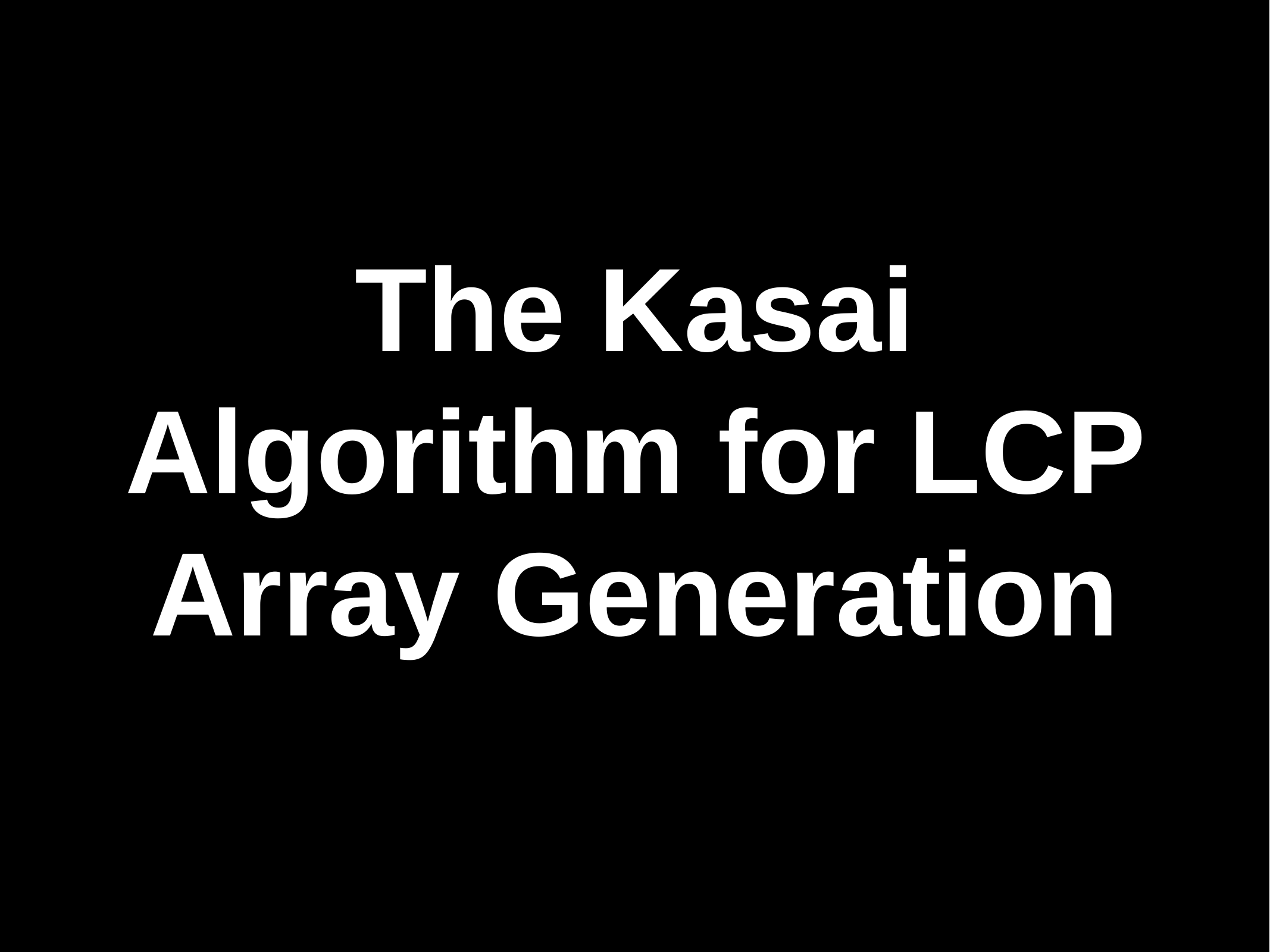

# The Kasai
Algorithm for LCP Array Generation